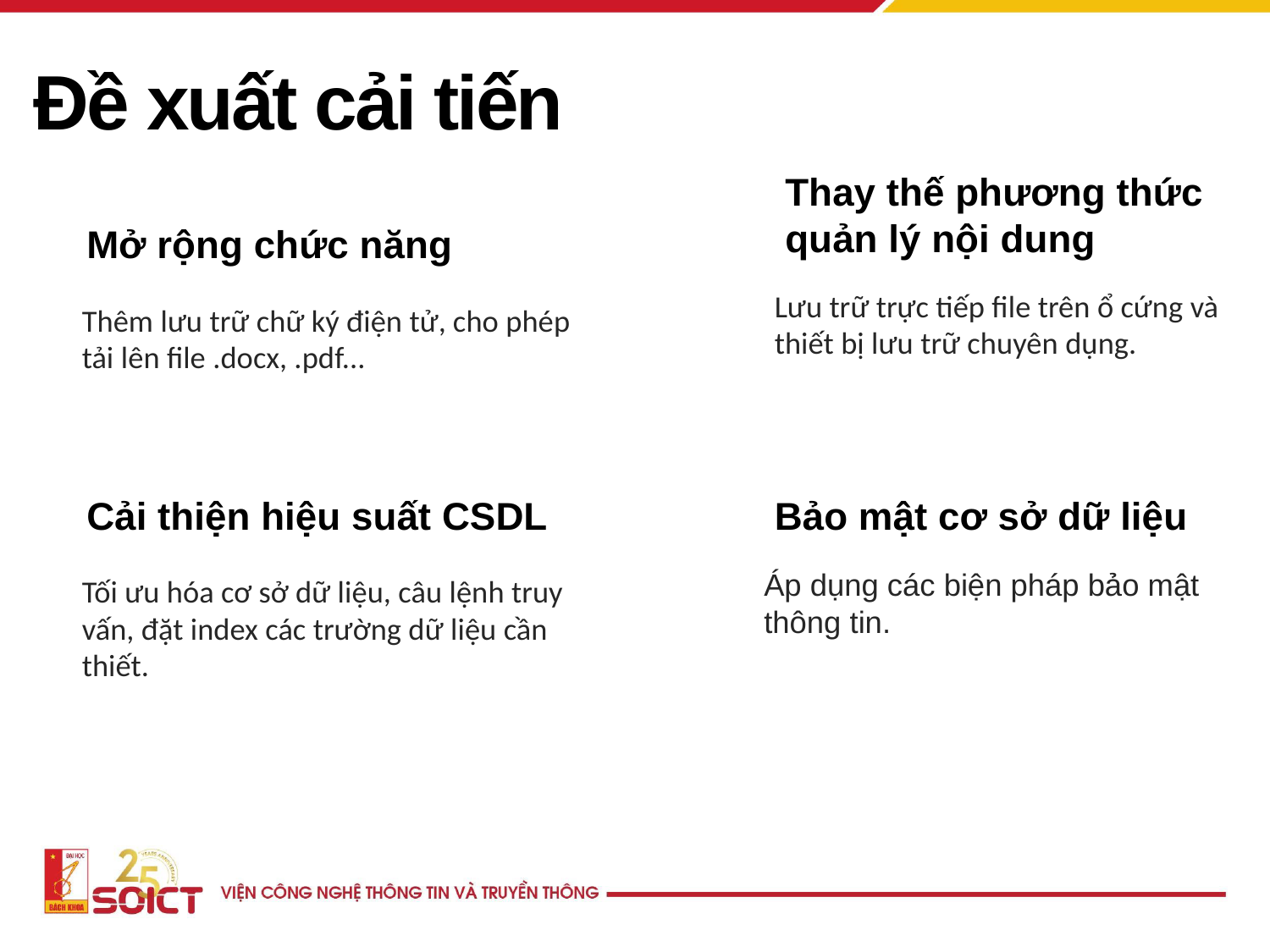

Đề xuất cải tiến
Thay thế phương thức
quản lý nội dung
Mở rộng chức năng

Lưu trữ trực tiếp file trên ổ cứng và thiết bị lưu trữ chuyên dụng.
Thêm lưu trữ chữ ký điện tử, cho phép tải lên file .docx, .pdf...
Cải thiện hiệu suất CSDL
Bảo mật cơ sở dữ liệu
Áp dụng các biện pháp bảo mật thông tin.
Tối ưu hóa cơ sở dữ liệu, câu lệnh truy vấn, đặt index các trường dữ liệu cần thiết.